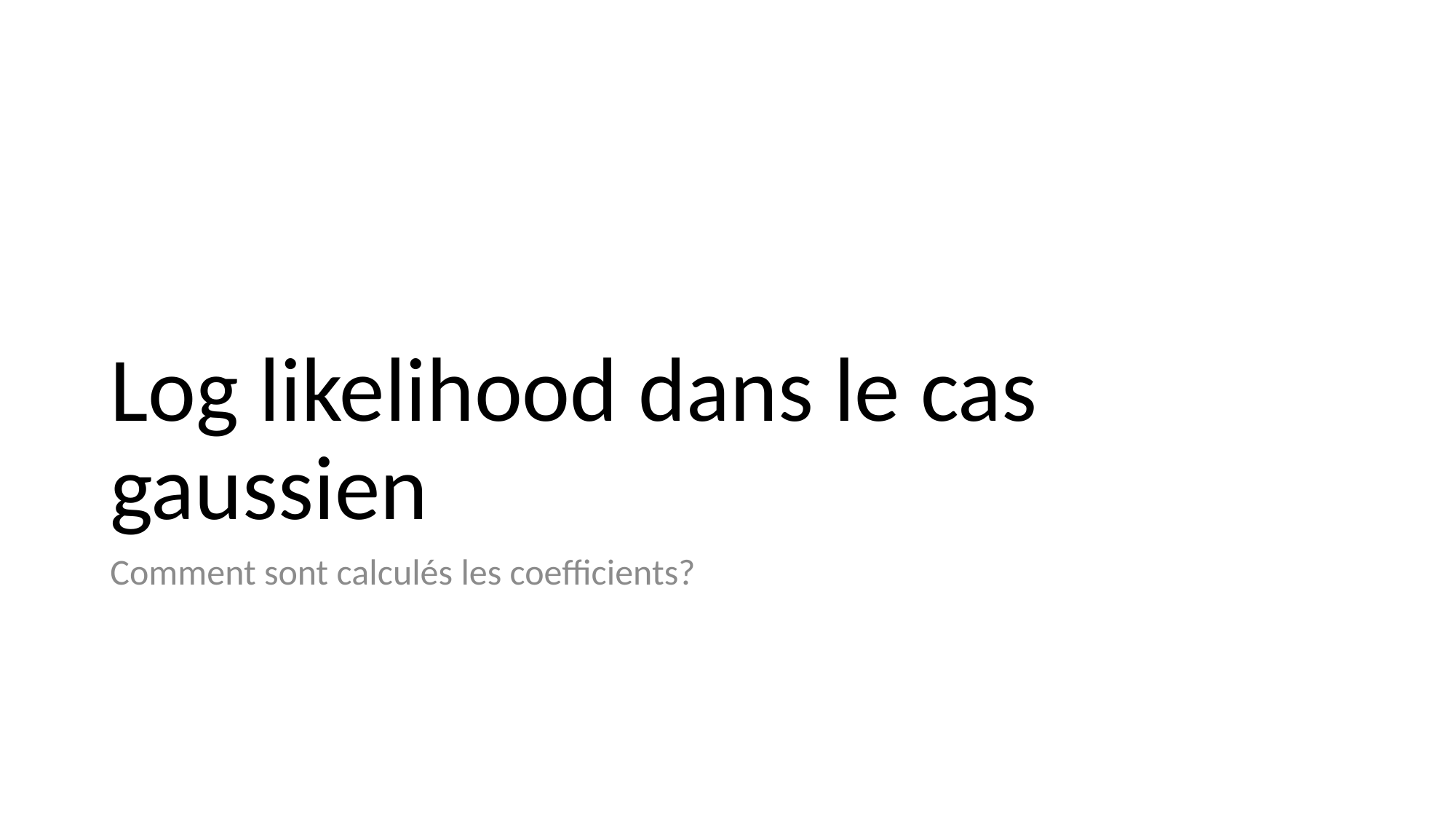

# Log likelihood dans le cas gaussien
Comment sont calculés les coefficients?